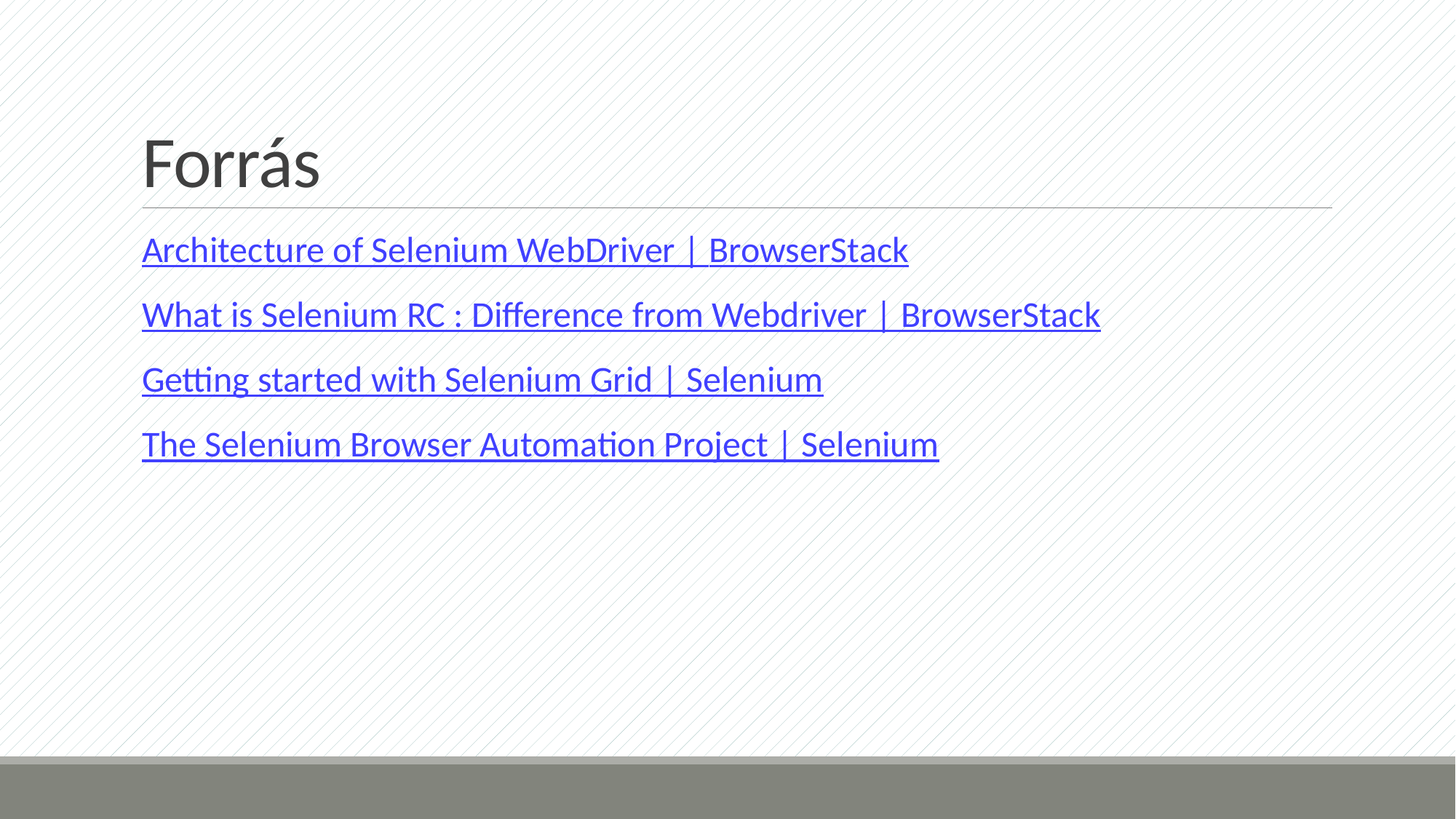

# Forrás
Architecture of Selenium WebDriver | BrowserStack
What is Selenium RC : Difference from Webdriver | BrowserStack
Getting started with Selenium Grid | Selenium
The Selenium Browser Automation Project | Selenium